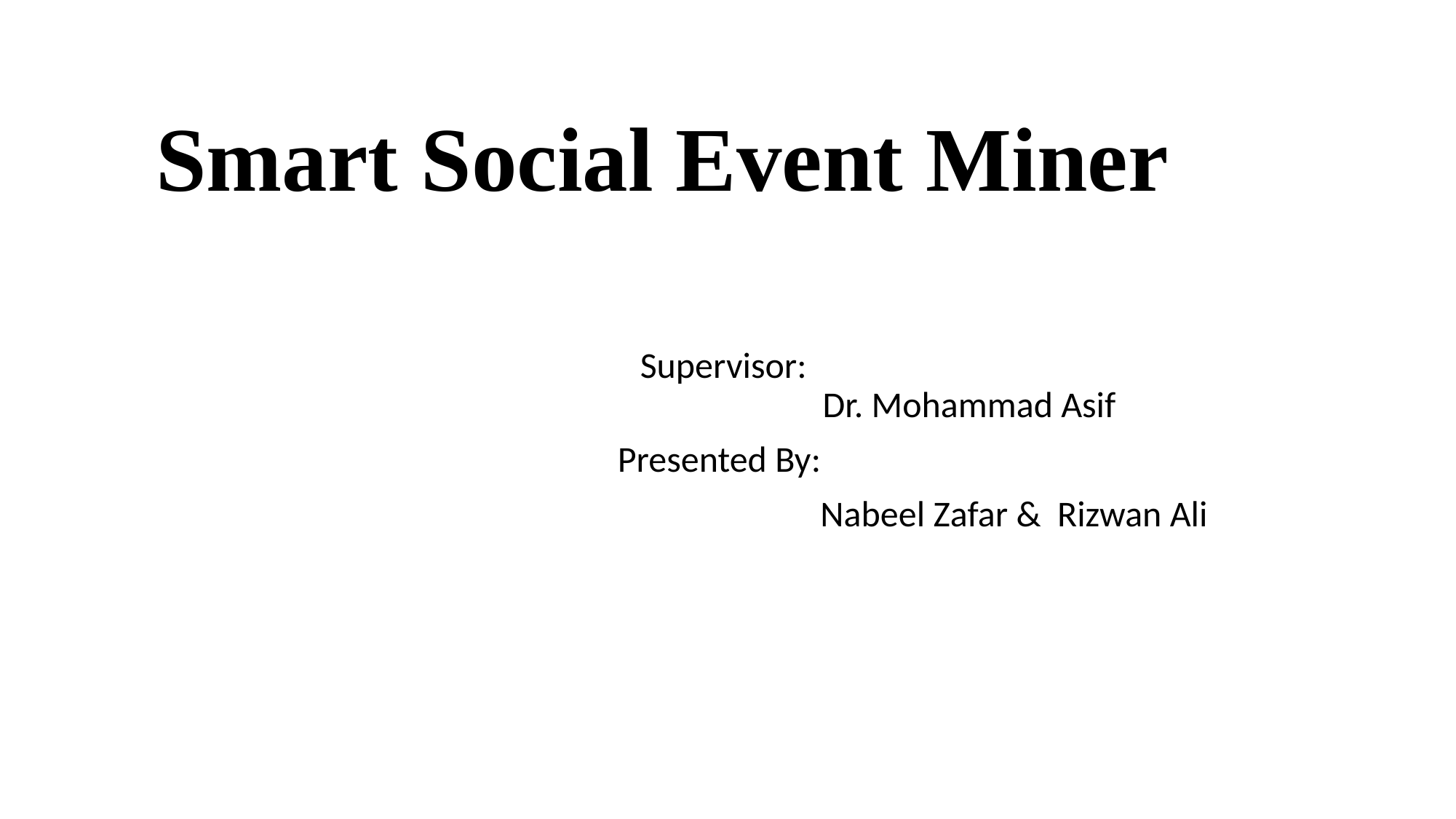

# Smart Social Event Miner
Supervisor:
                                                           Dr. Mohammad Asif
Presented By:
                                                                      Nabeel Zafar &  Rizwan Ali